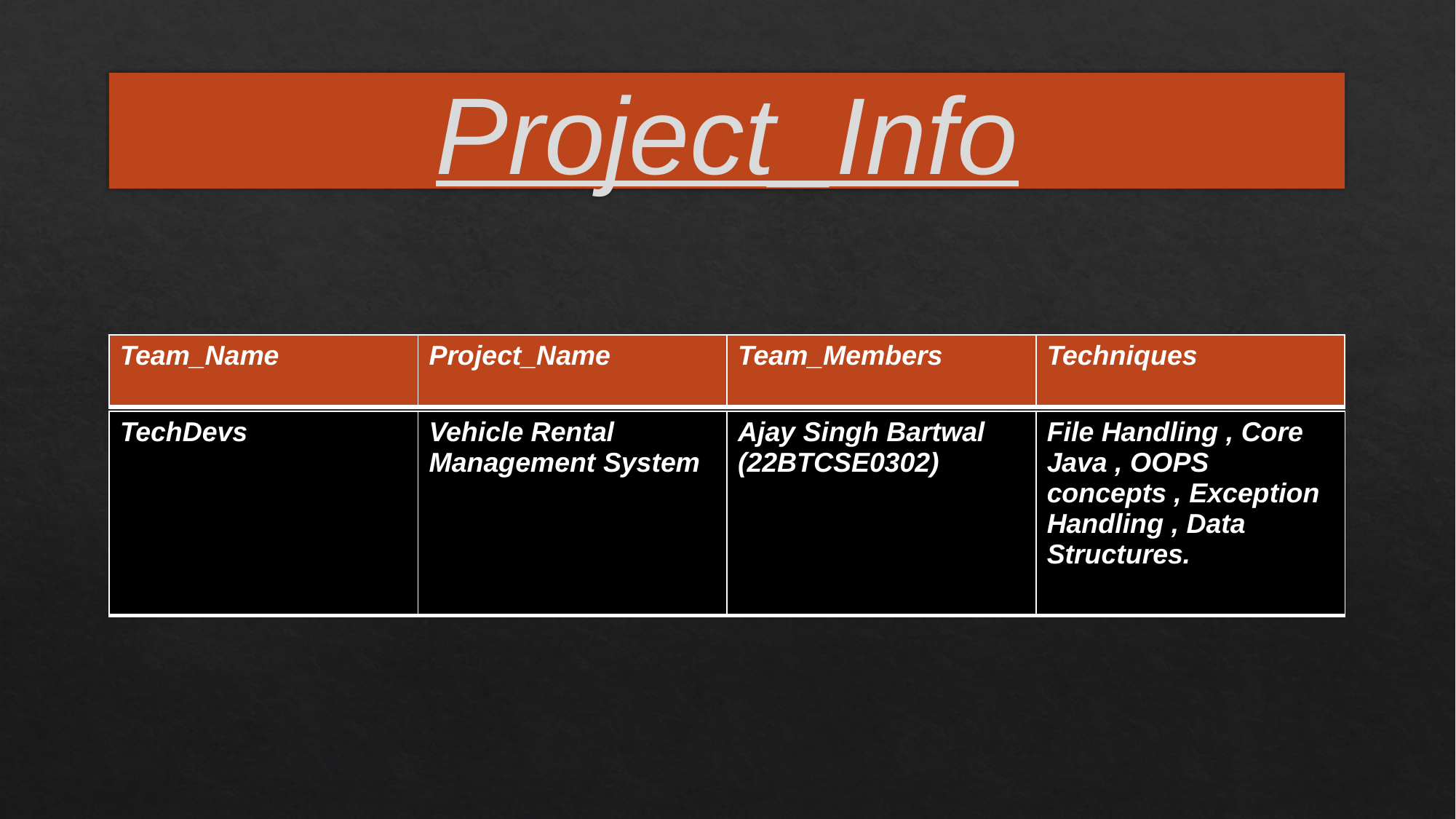

# Project_Info
| Team\_Name | Project\_Name | Team\_Members | Techniques |
| --- | --- | --- | --- |
| TechDevs | Vehicle Rental Management System | Ajay Singh Bartwal (22BTCSE0302) | File Handling , Core Java , OOPS concepts , Exception Handling , Data Structures. |
| --- | --- | --- | --- |